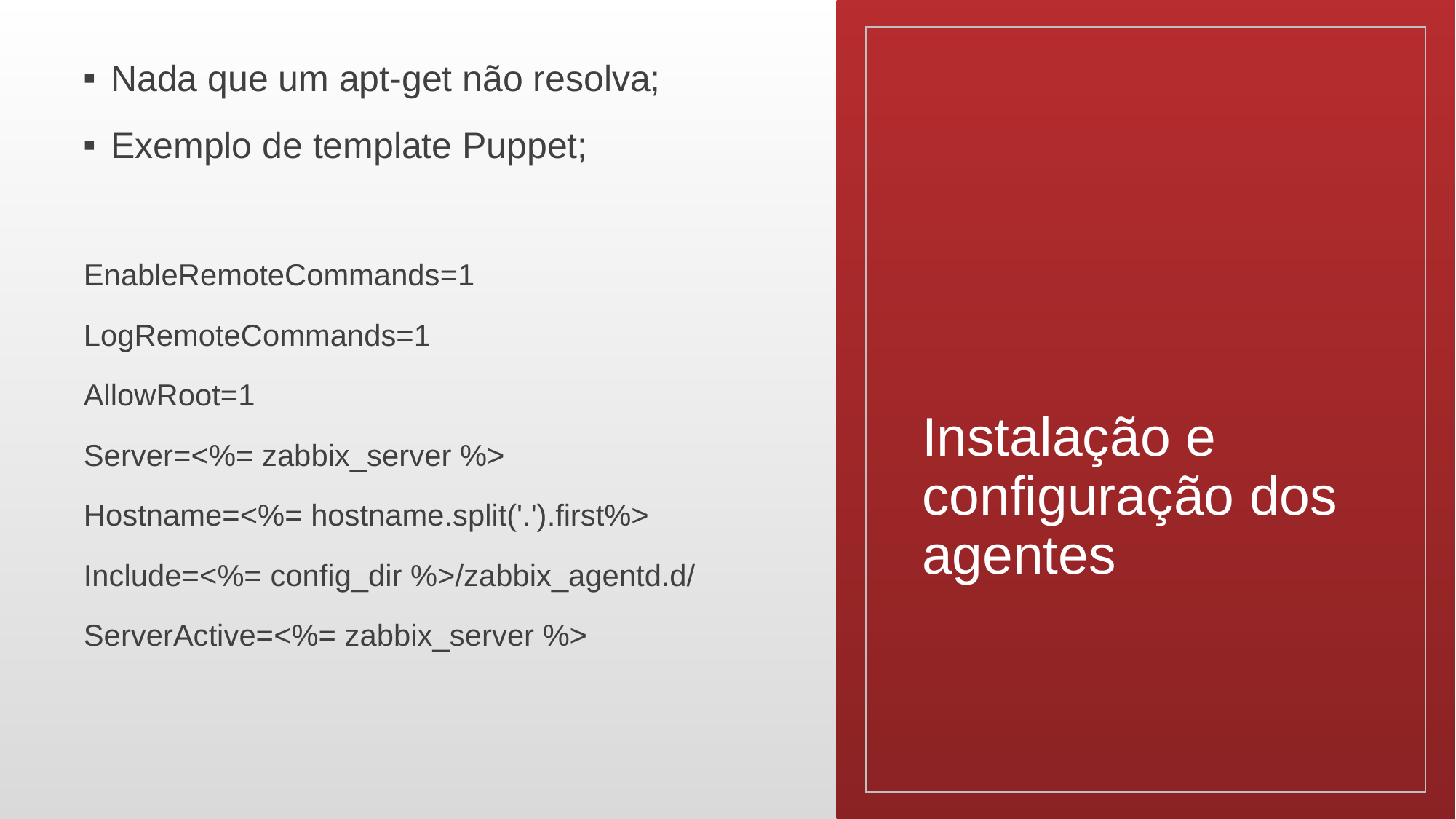

Nada que um apt-get não resolva;
Exemplo de template Puppet;

EnableRemoteCommands=1
LogRemoteCommands=1
AllowRoot=1
Server=<%= zabbix_server %>
Hostname=<%= hostname.split('.').first%>
Include=<%= config_dir %>/zabbix_agentd.d/
ServerActive=<%= zabbix_server %>
# Instalação e configuração dos agentes